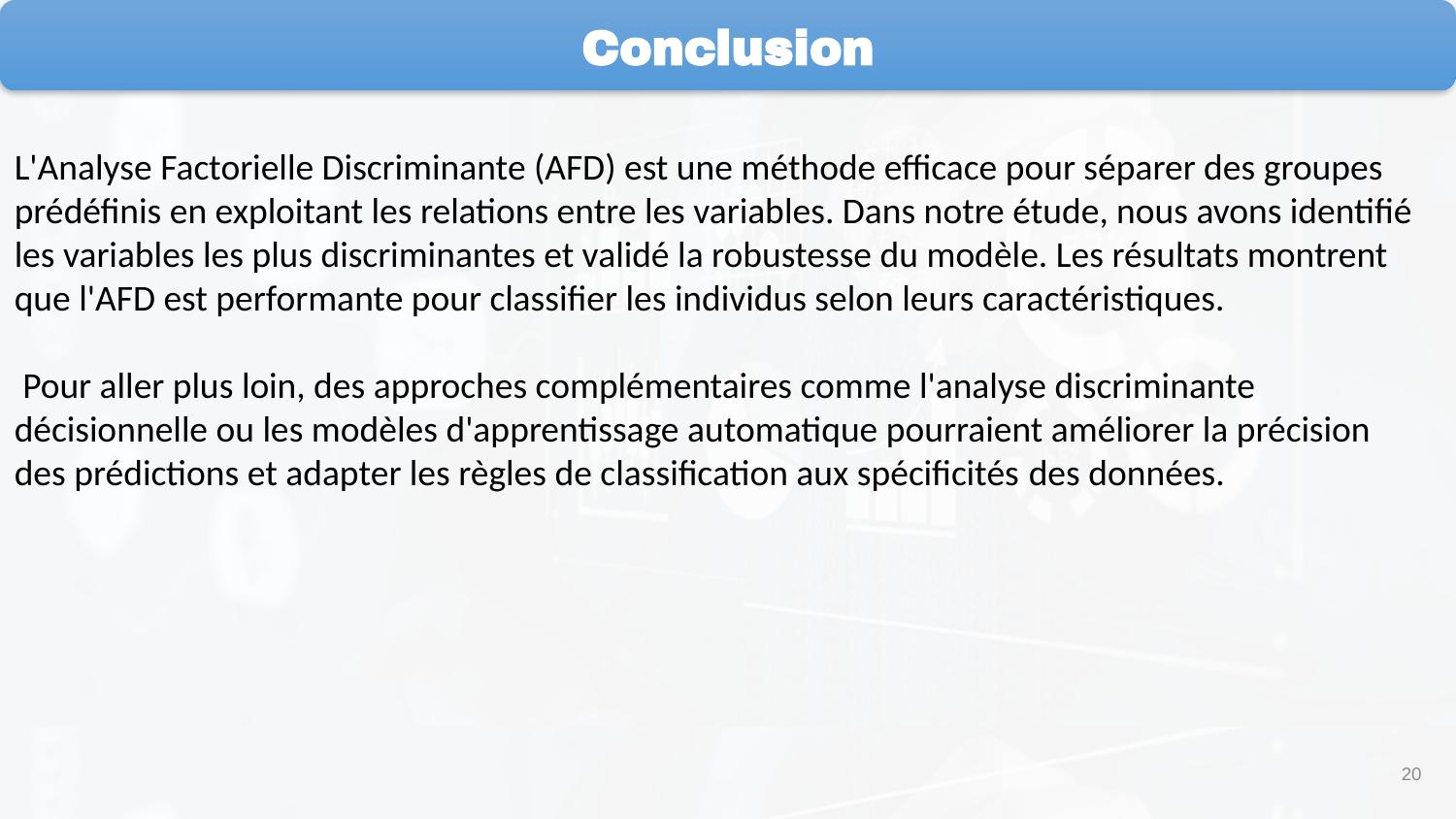

Conclusion

L'Analyse Factorielle Discriminante (AFD) est une méthode efficace pour séparer des groupes prédéfinis en exploitant les relations entre les variables. Dans notre étude, nous avons identifié les variables les plus discriminantes et validé la robustesse du modèle. Les résultats montrent que l'AFD est performante pour classifier les individus selon leurs caractéristiques.

 Pour aller plus loin, des approches complémentaires comme l'analyse discriminante décisionnelle ou les modèles d'apprentissage automatique pourraient améliorer la précision des prédictions et adapter les règles de classification aux spécificités des données.
20